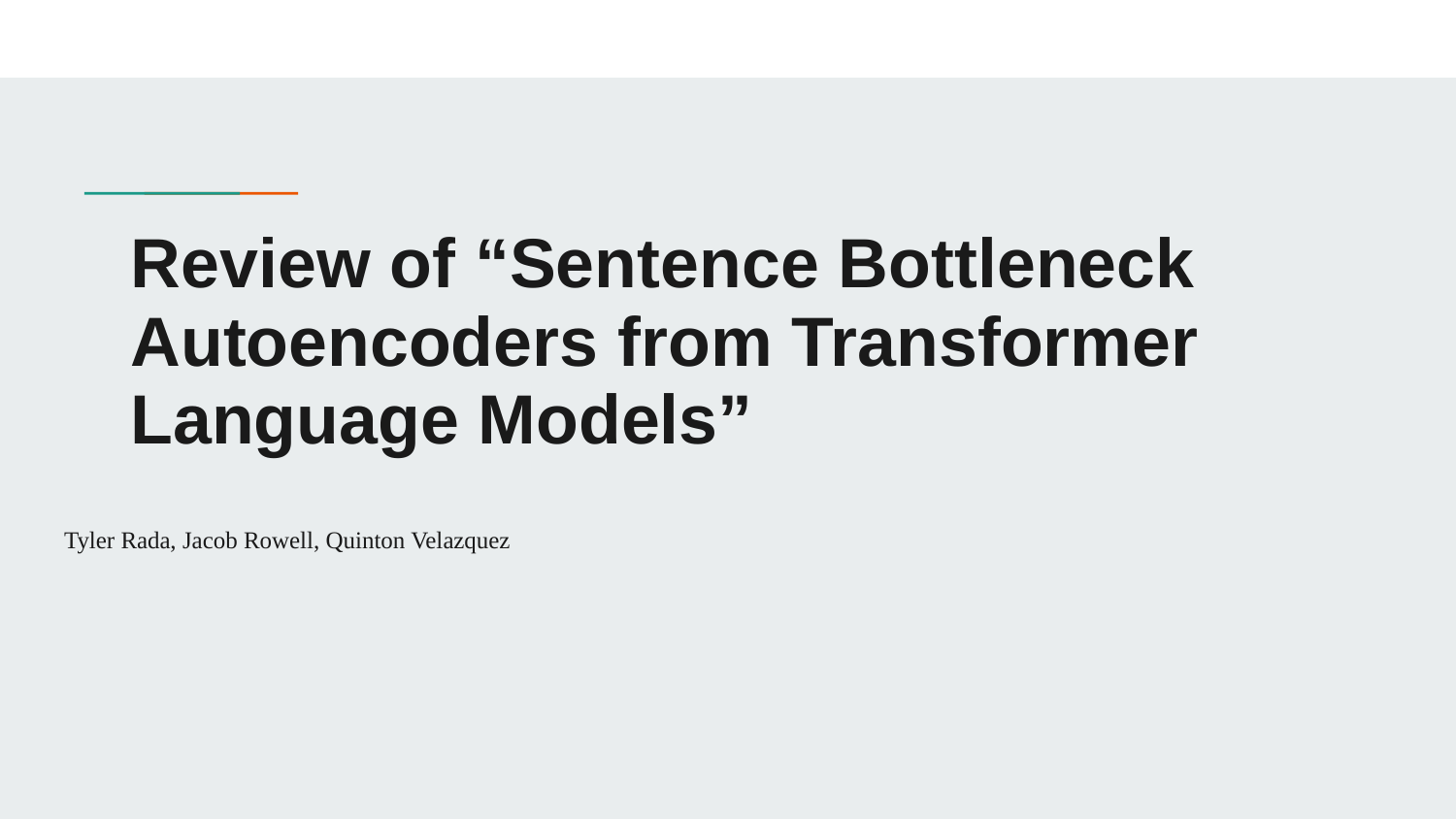

# Review of “Sentence Bottleneck Autoencoders from Transformer Language Models”
Tyler Rada, Jacob Rowell, Quinton Velazquez